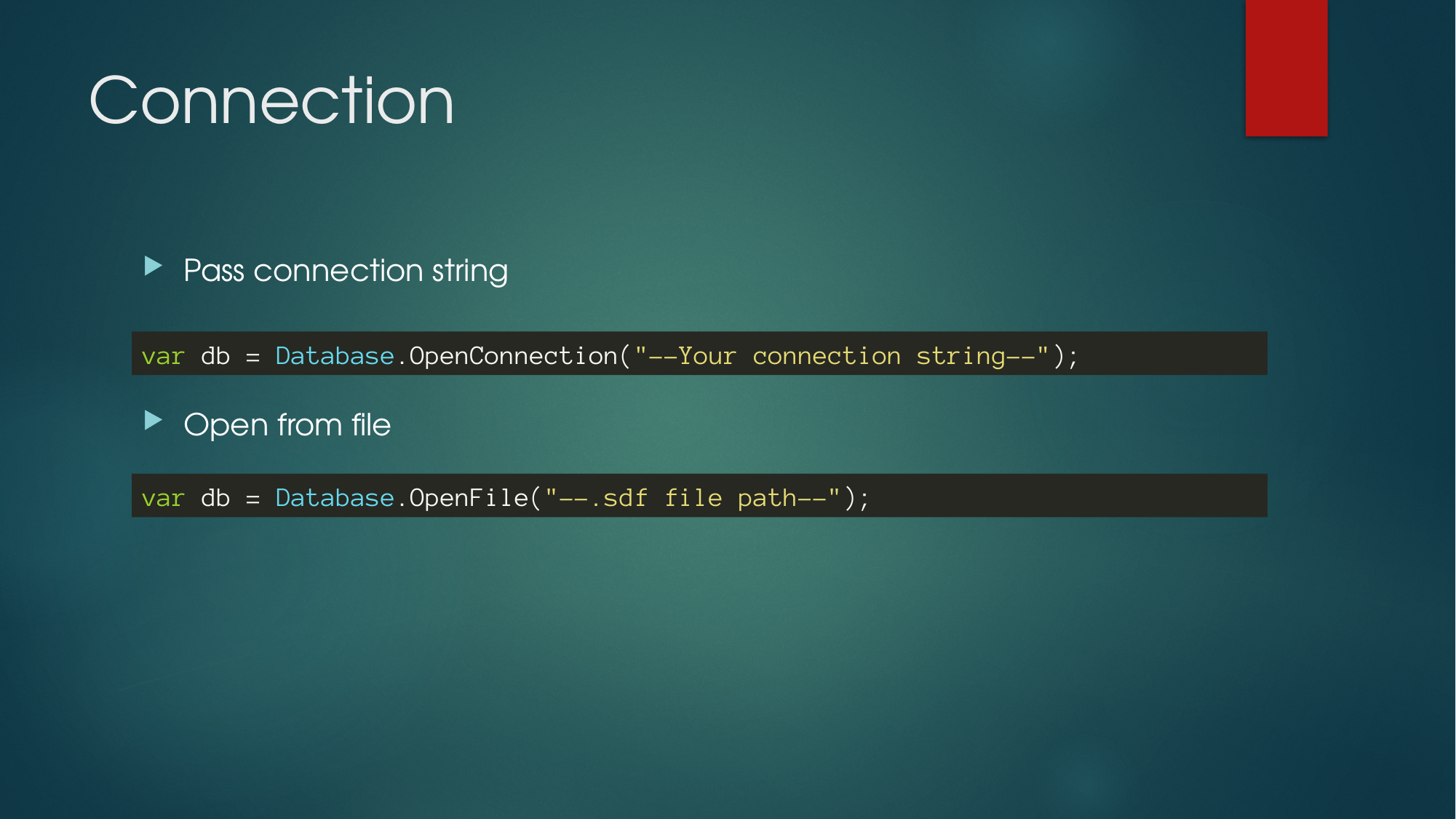

# Connection
Pass connection string

Open from file

var db = Database.OpenConnection("--Your connection string--");
var db = Database.OpenFile("--.sdf file path--");